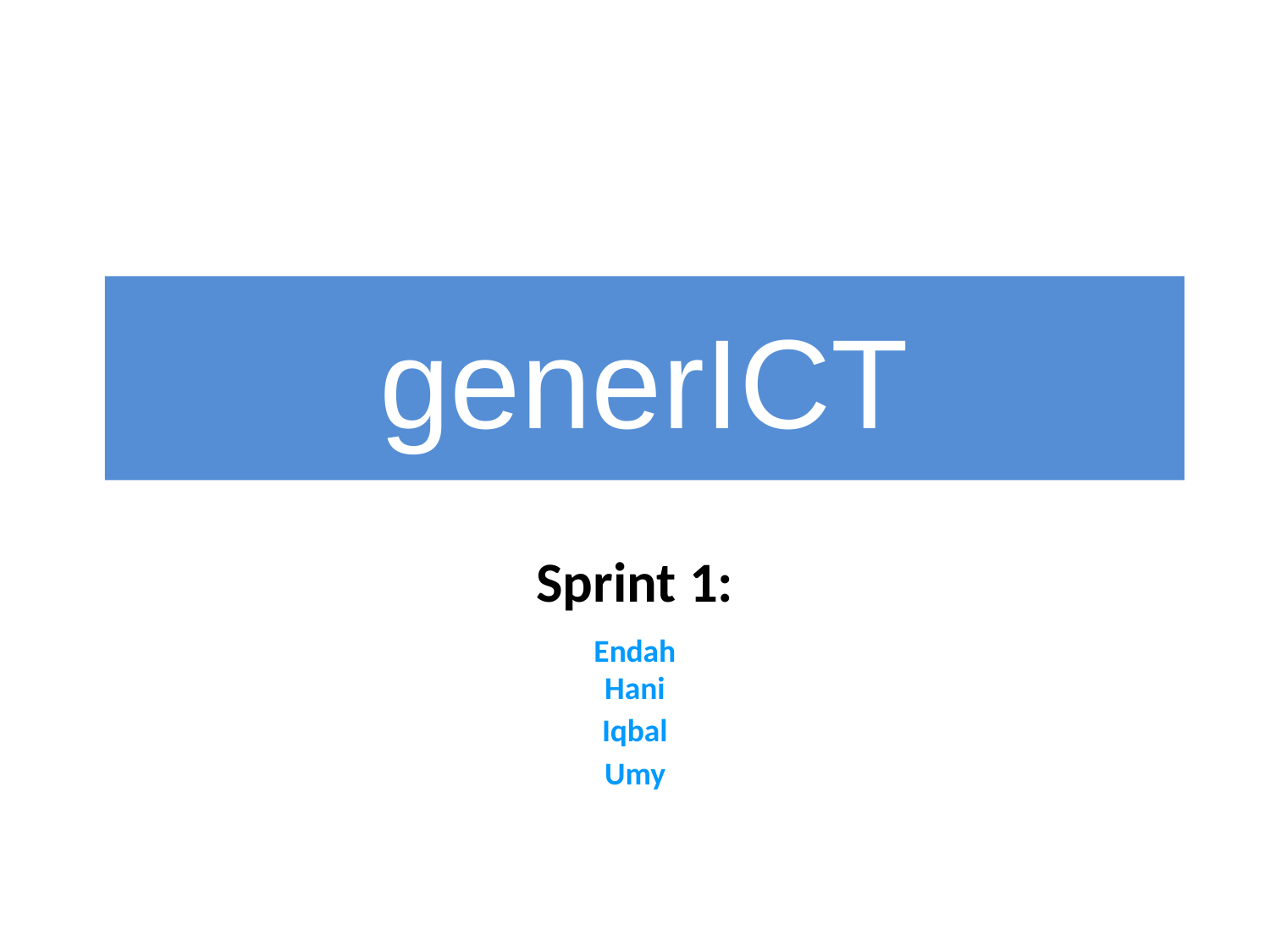

# generICT
Sprint 1:

Endah
Hani
Iqbal
Umy